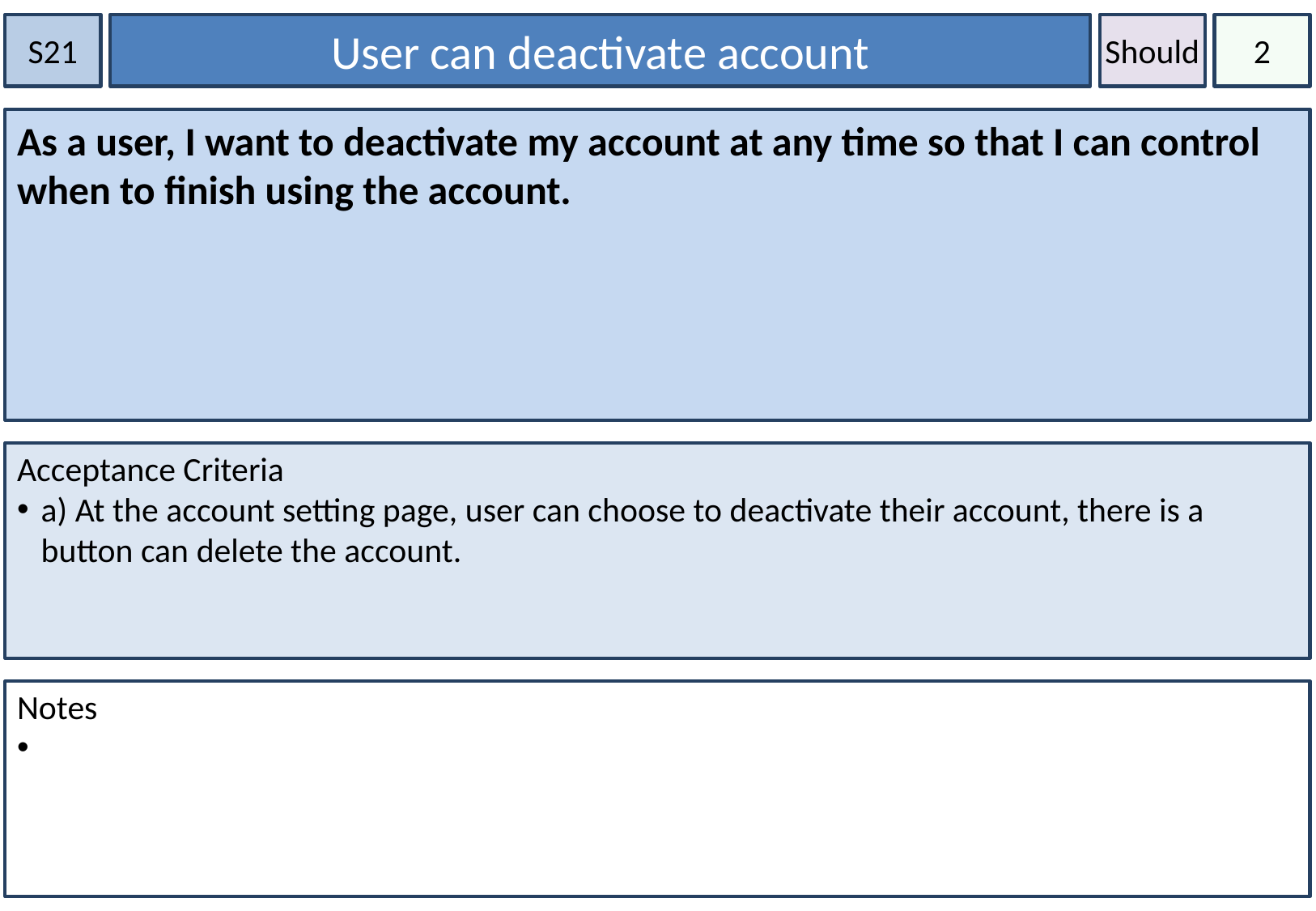

S21
User can deactivate account
Should
2
As a user, I want to deactivate my account at any time so that I can control when to finish using the account.
Acceptance Criteria
a) At the account setting page, user can choose to deactivate their account, there is a button can delete the account.
Notes